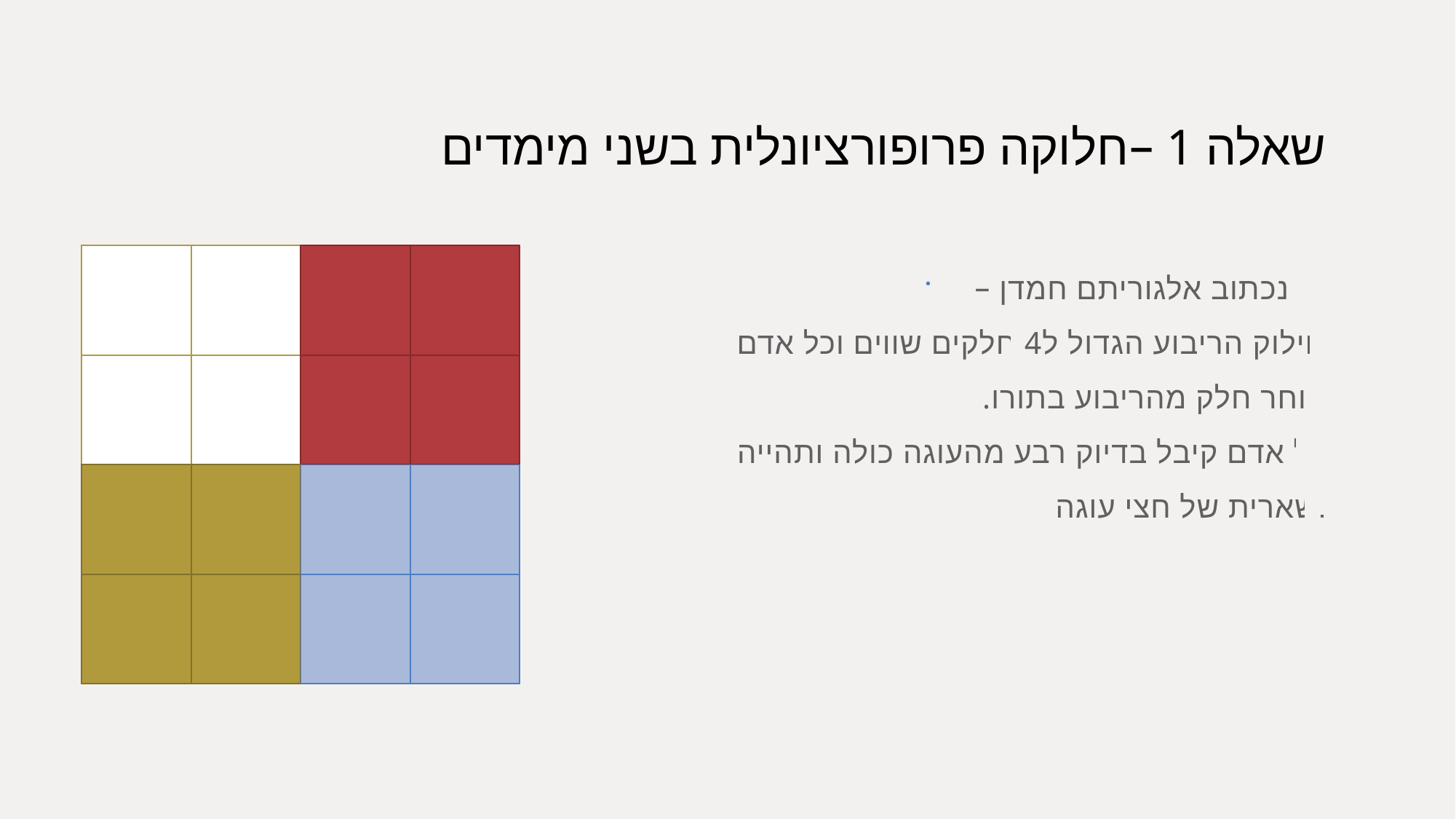

# שאלה 1 –חלוקה פרופורציונלית בשני מימדים

ב. נכתוב אלגוריתם חמדן –
חילוק הריבוע הגדול ל4 חלקים שווים וכל אדם בוחר חלק מהריבוע בתורו.
כל אדם קיבל בדיוק רבע מהעוגה כולה ותהייה שארית של חצי עוגה.